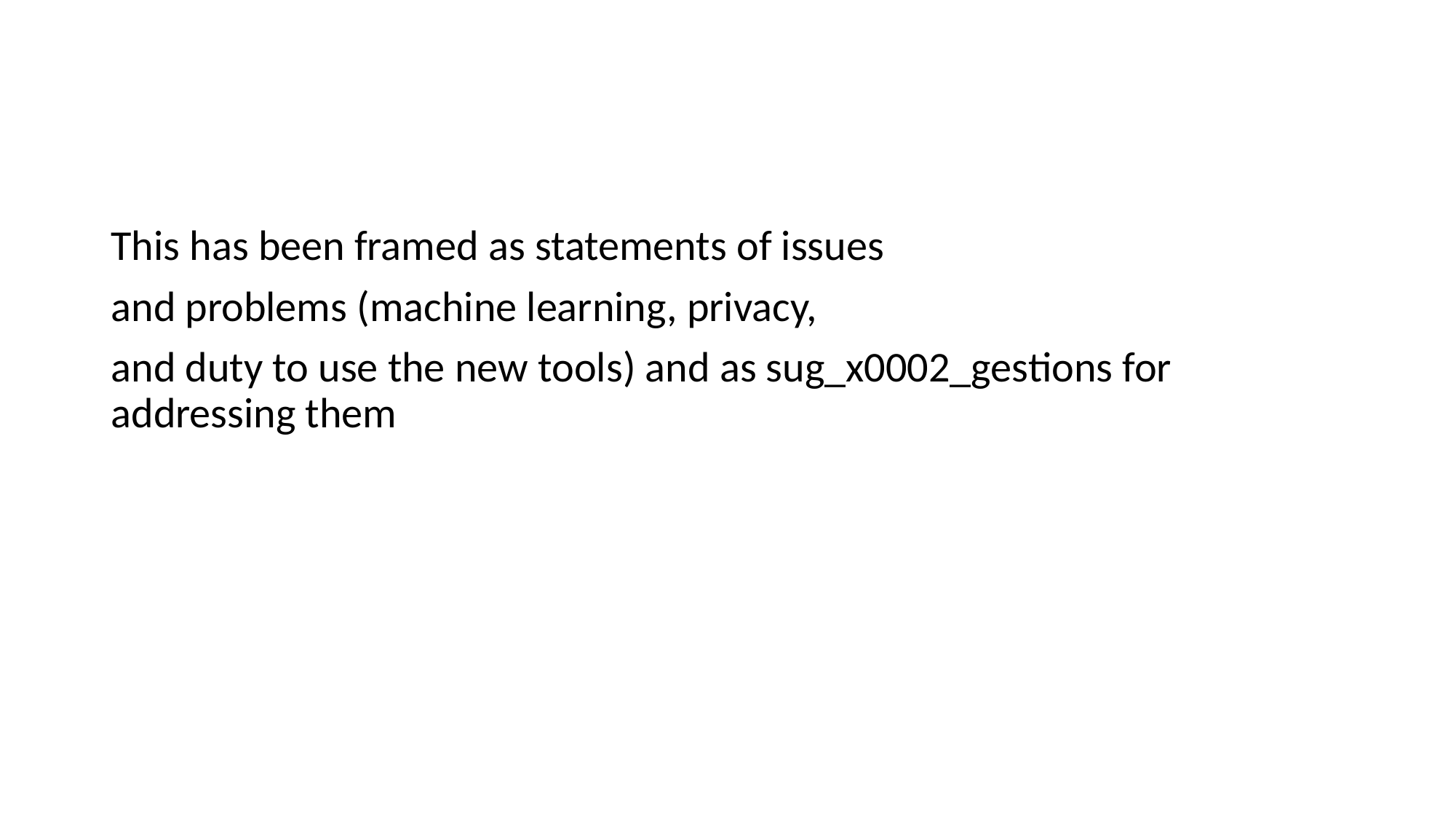

#
This has been framed as statements of issues
and problems (machine learning, privacy,
and duty to use the new tools) and as sug_x0002_gestions for addressing them